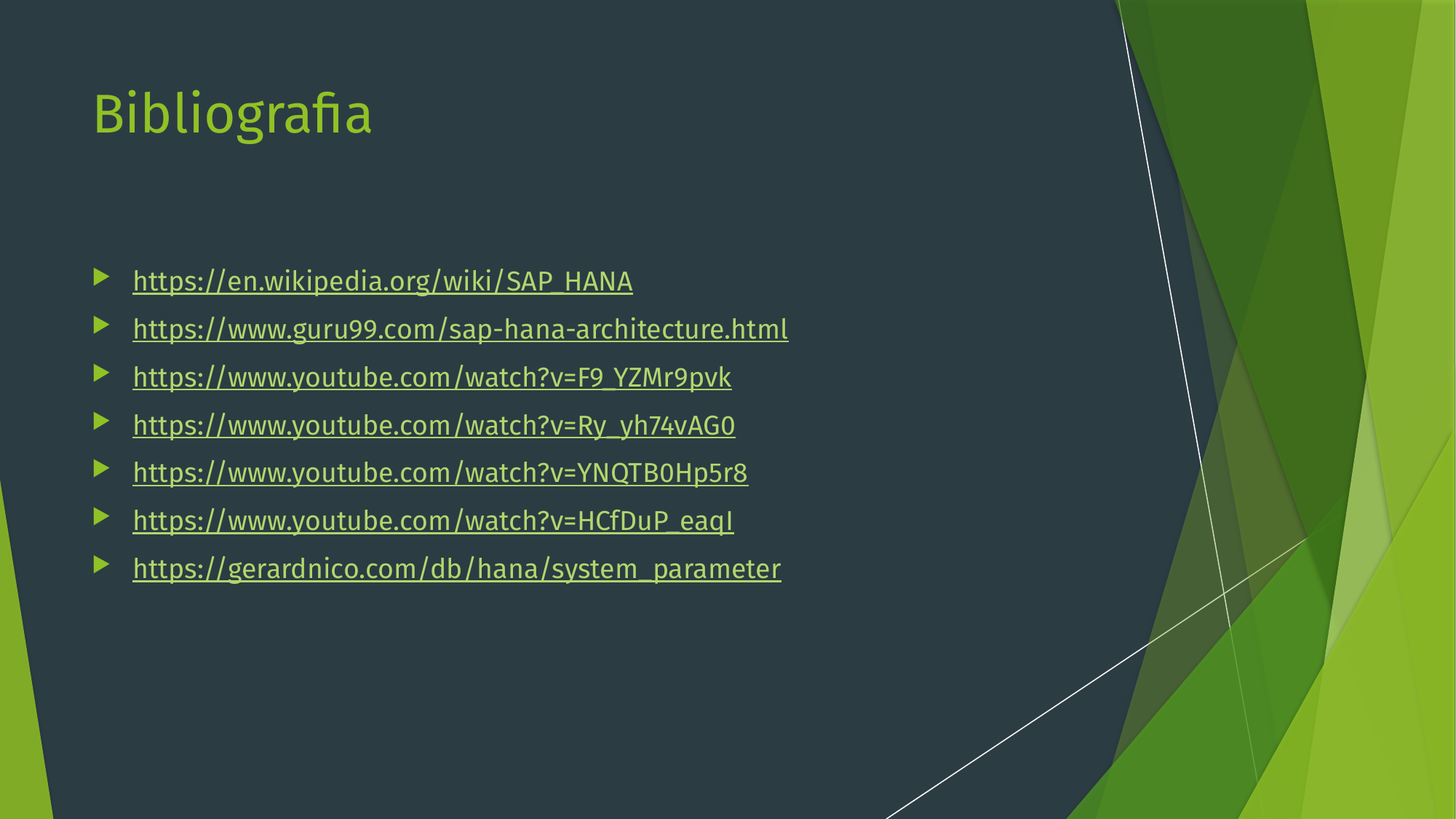

# Bibliografia
https://en.wikipedia.org/wiki/SAP_HANA
https://www.guru99.com/sap-hana-architecture.html
https://www.youtube.com/watch?v=F9_YZMr9pvk
https://www.youtube.com/watch?v=Ry_yh74vAG0
https://www.youtube.com/watch?v=YNQTB0Hp5r8
https://www.youtube.com/watch?v=HCfDuP_eaqI
https://gerardnico.com/db/hana/system_parameter